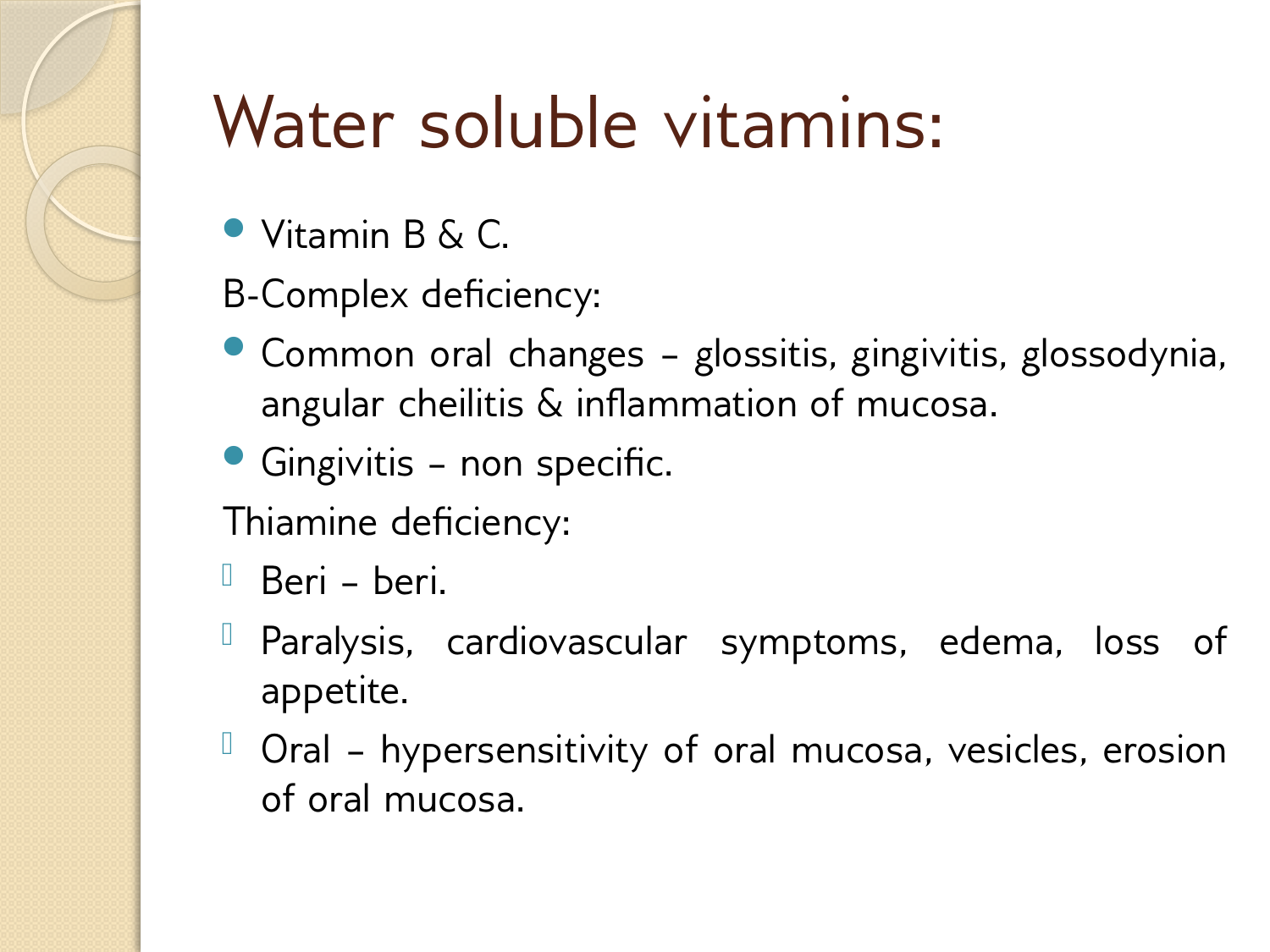

# Water soluble vitamins:
Vitamin B & C.
B-Complex deficiency:
Common oral changes – glossitis, gingivitis, glossodynia, angular cheilitis & inflammation of mucosa.
Gingivitis – non specific.
Thiamine deficiency:
Beri – beri.
Paralysis, cardiovascular symptoms, edema, loss of appetite.
Oral – hypersensitivity of oral mucosa, vesicles, erosion of oral mucosa.